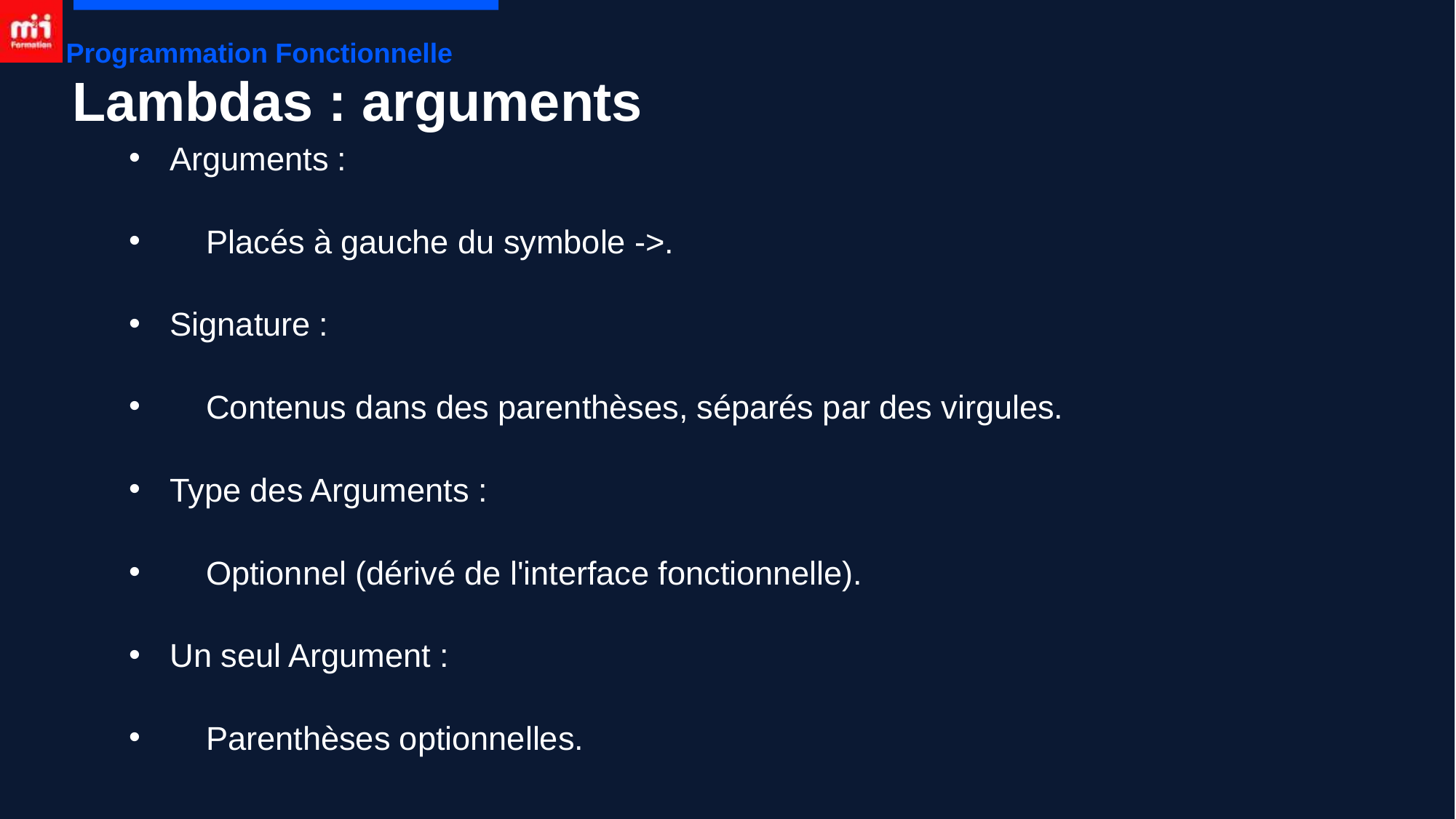

Programmation Fonctionnelle
# Lambdas : arguments
Arguments :

    Placés à gauche du symbole ->.

Signature :

    Contenus dans des parenthèses, séparés par des virgules.

Type des Arguments :

    Optionnel (dérivé de l'interface fonctionnelle).

Un seul Argument :

    Parenthèses optionnelles.